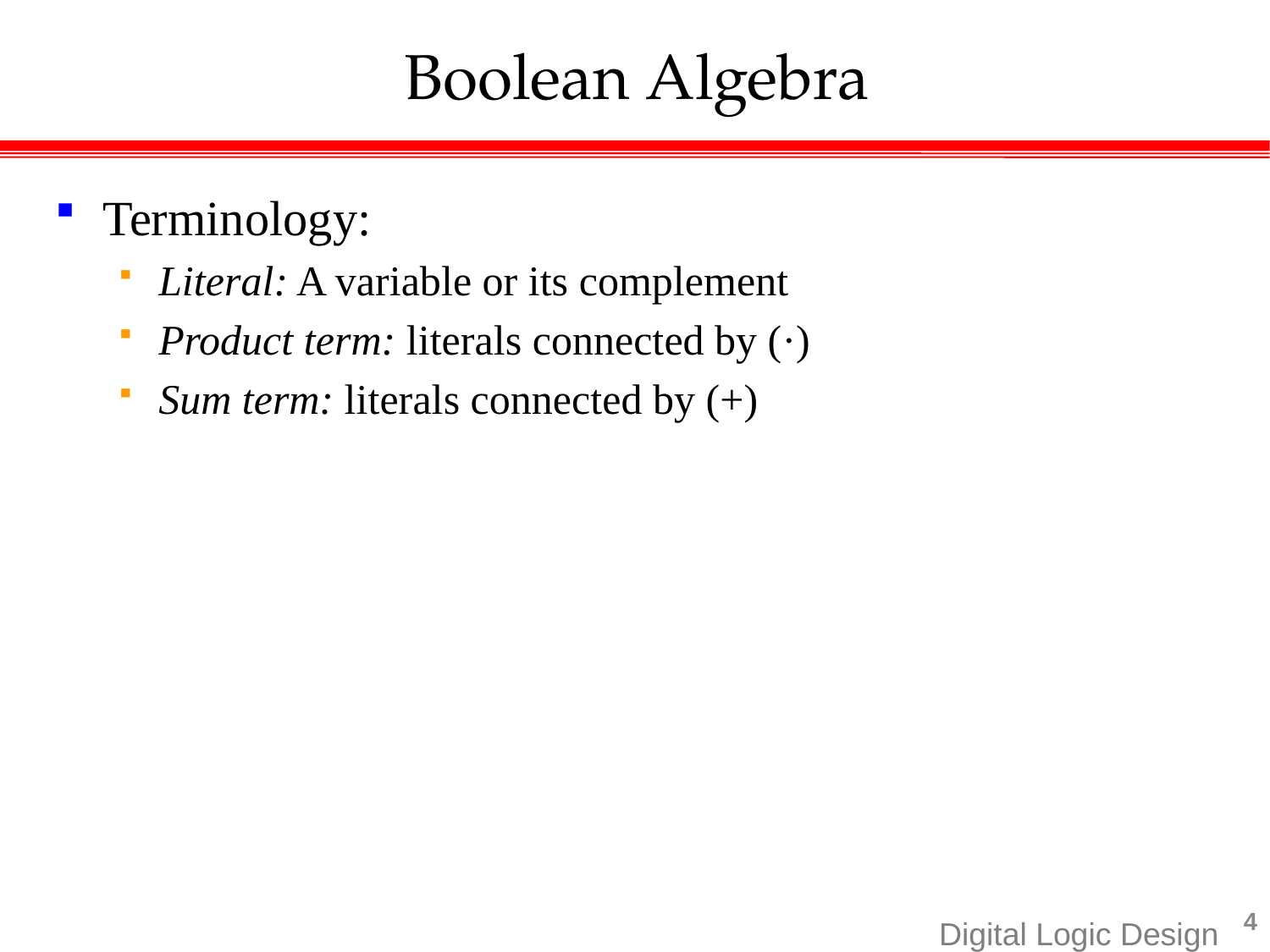

# Boolean Algebra
Terminology:
Literal: A variable or its complement
Product term: literals connected by (·)
Sum term: literals connected by (+)

4